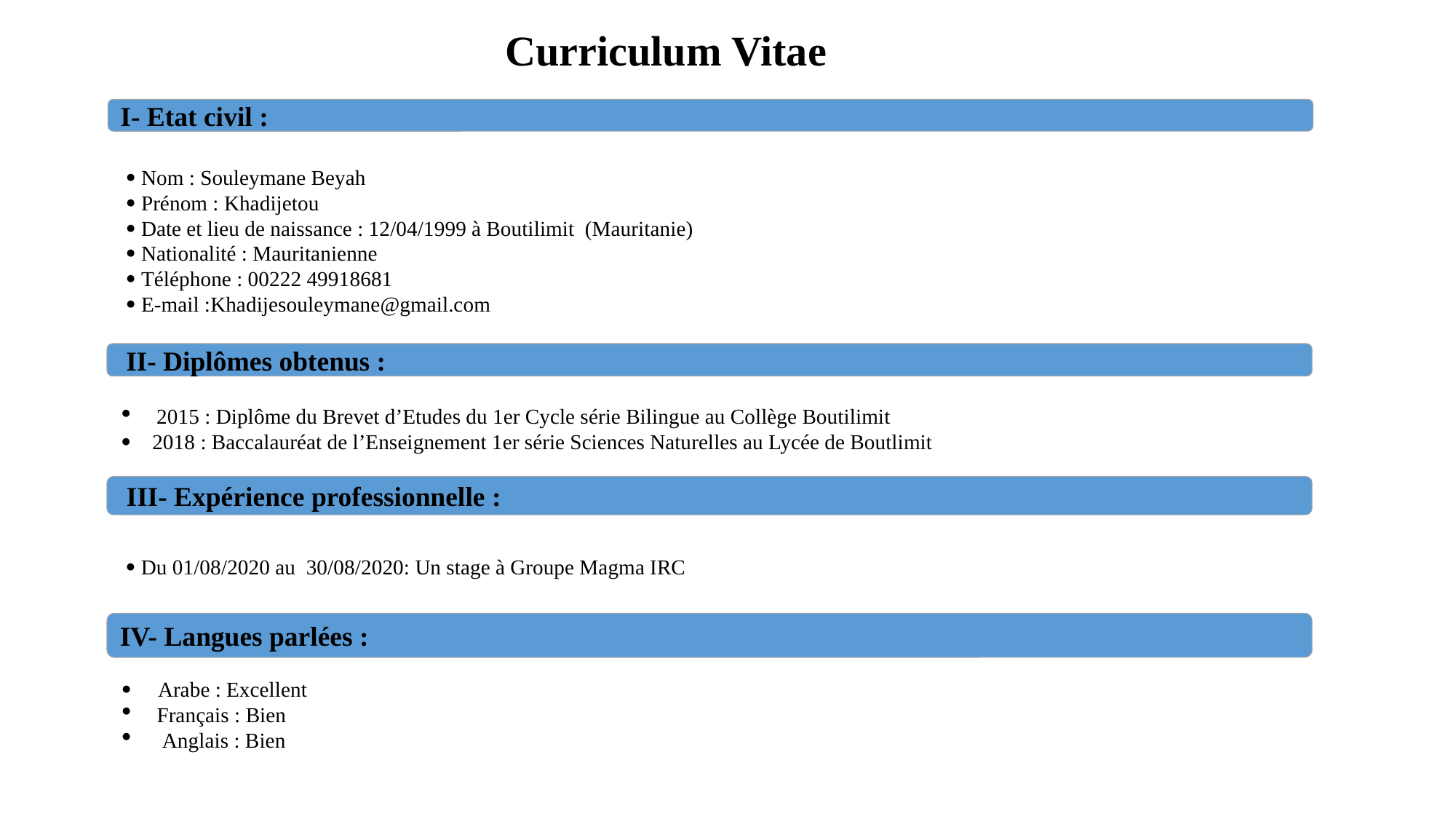

# Curriculum Vitae
I- Etat civil :
• Nom : Souleymane Beyah
• Prénom : Khadijetou
• Date et lieu de naissance : 12/04/1999 à Boutilimit  (Mauritanie)
• Nationalité : Mauritanienne
• Téléphone : 00222 49918681
• E-mail :Khadijesouleymane@gmail.com
 II- Diplômes obtenus :
2015 : Diplôme du Brevet d’Etudes du 1er Cycle série Bilingue au Collège Boutilimit
•    2018 : Baccalauréat de l’Enseignement 1er série Sciences Naturelles au Lycée de Boutlimit
 III- Expérience professionnelle :
 • Du 01/08/2020 au  30/08/2020: Un stage à Groupe Magma IRC
IV- Langues parlées :
•     Arabe : Excellent
Français : Bien
 Anglais : Bien